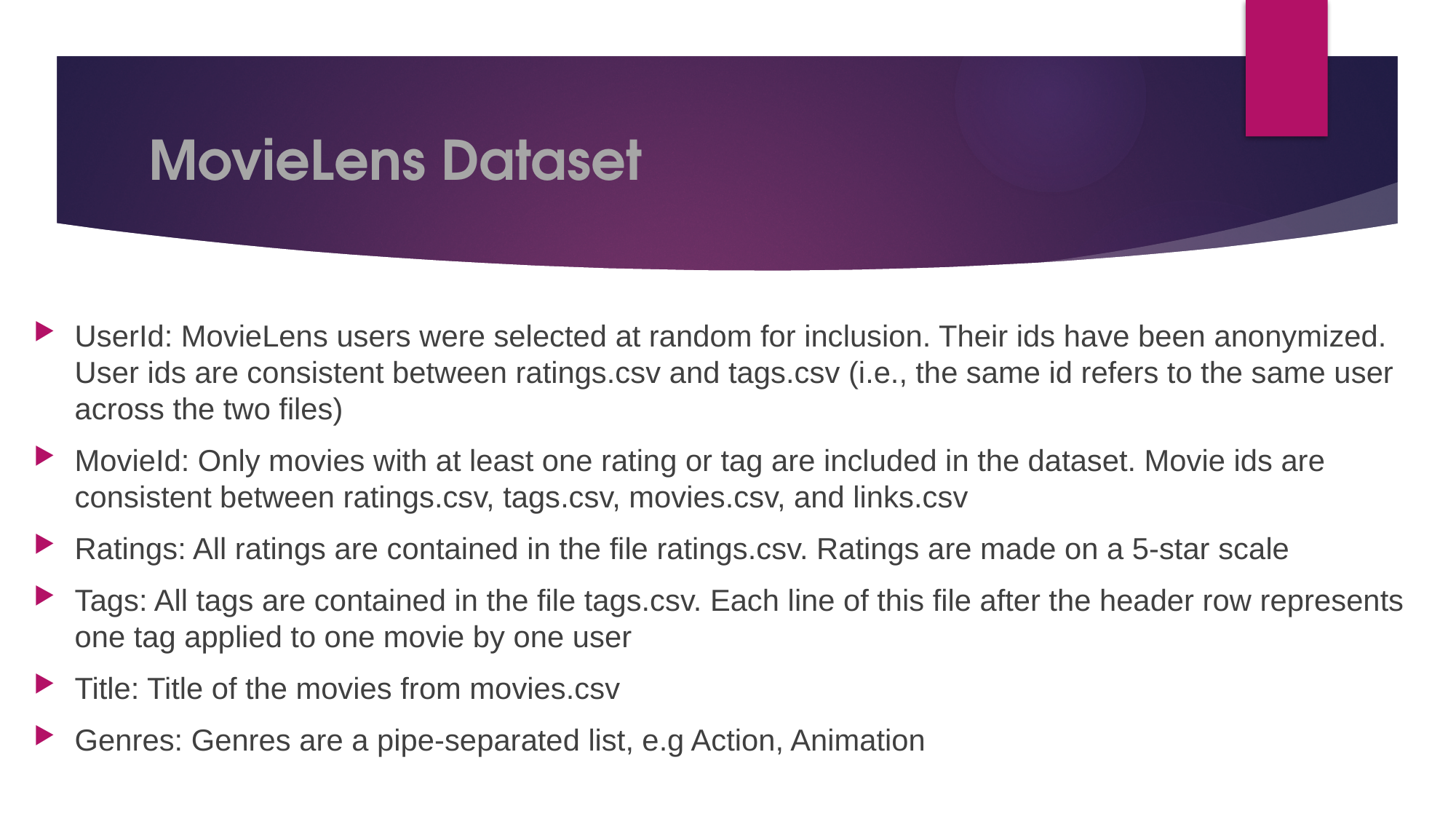

# MovieLens Dataset
UserId: MovieLens users were selected at random for inclusion. Their ids have been anonymized. User ids are consistent between ratings.csv and tags.csv (i.e., the same id refers to the same user across the two files)
MovieId: Only movies with at least one rating or tag are included in the dataset. Movie ids are consistent between ratings.csv, tags.csv, movies.csv, and links.csv
Ratings: All ratings are contained in the file ratings.csv. Ratings are made on a 5-star scale
Tags: All tags are contained in the file tags.csv. Each line of this file after the header row represents one tag applied to one movie by one user
Title: Title of the movies from movies.csv
Genres: Genres are a pipe-separated list, e.g Action, Animation